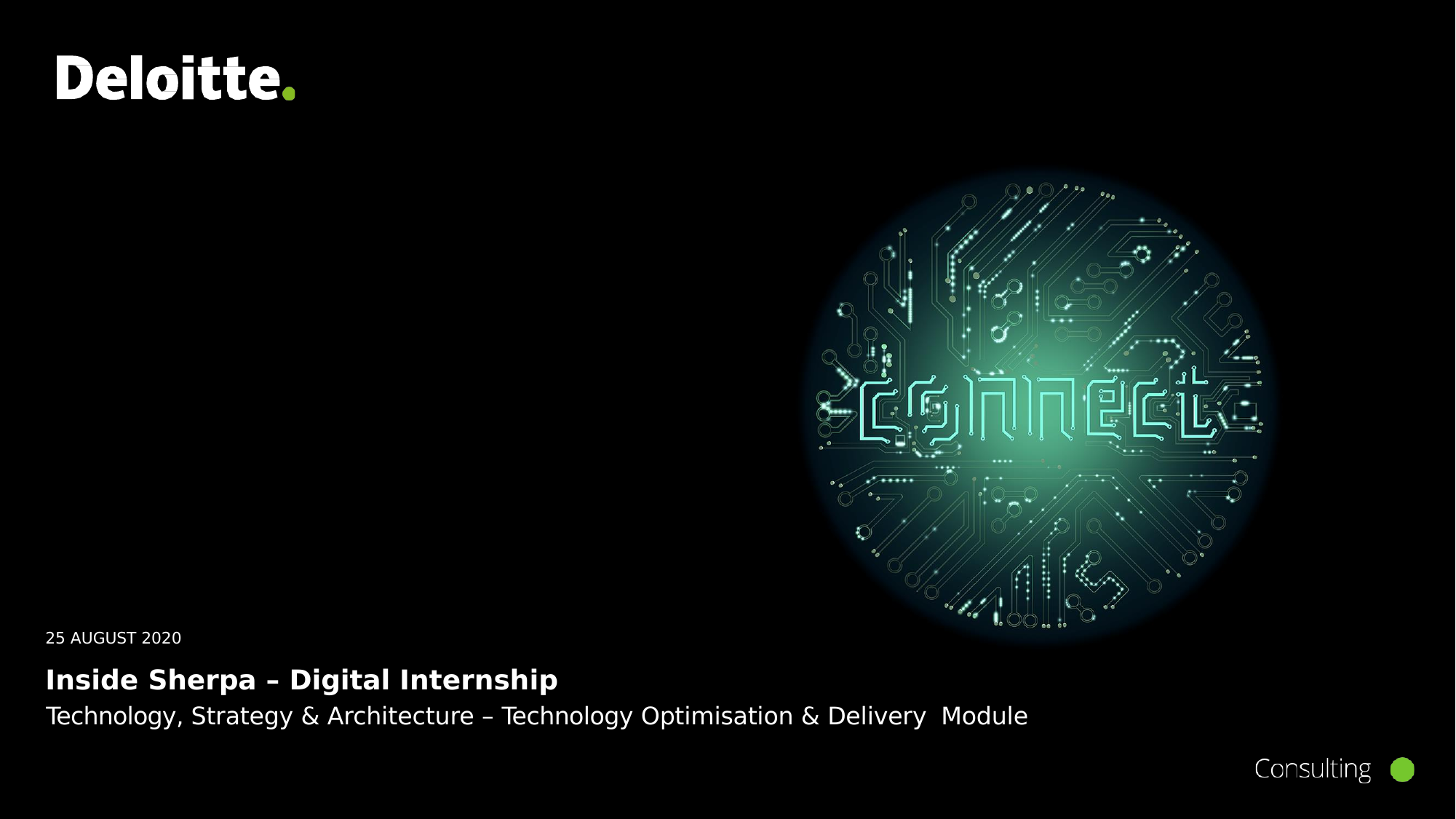

25 AUGUST 2020
Inside Sherpa – Digital Internship
Technology, Strategy & Architecture – Technology Optimisation & Delivery Module